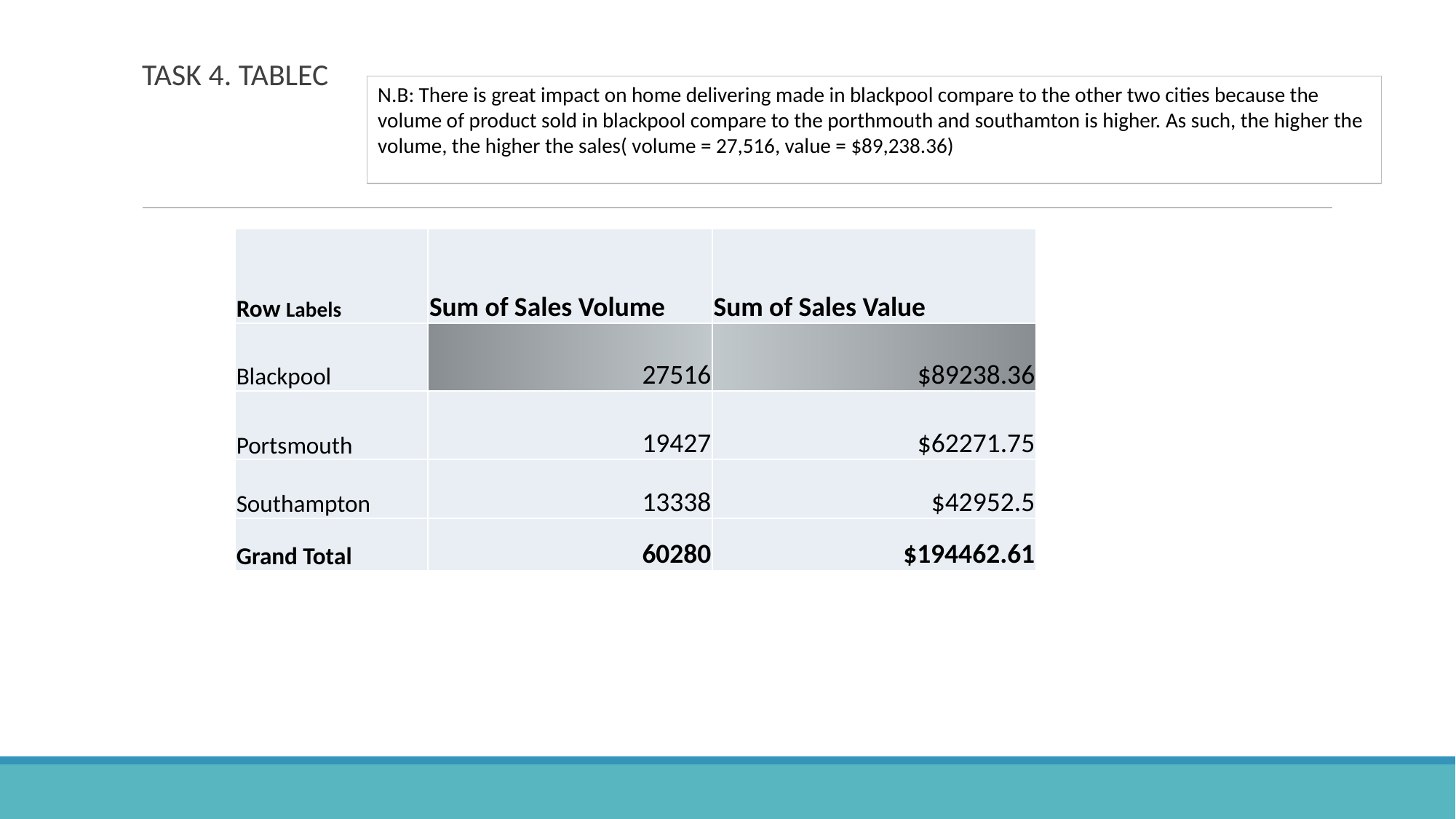

TASK 4. TABLEC
N.B: There is great impact on home delivering made in blackpool compare to the other two cities because the volume of product sold in blackpool compare to the porthmouth and southamton is higher. As such, the higher the volume, the higher the sales( volume = 27,516, value = $89,238.36)
| Row Labels | Sum of Sales Volume | Sum of Sales Value |
| --- | --- | --- |
| Blackpool | 27516 | $89238.36 |
| Portsmouth | 19427 | $62271.75 |
| Southampton | 13338 | $42952.5 |
| Grand Total | 60280 | $194462.61 |